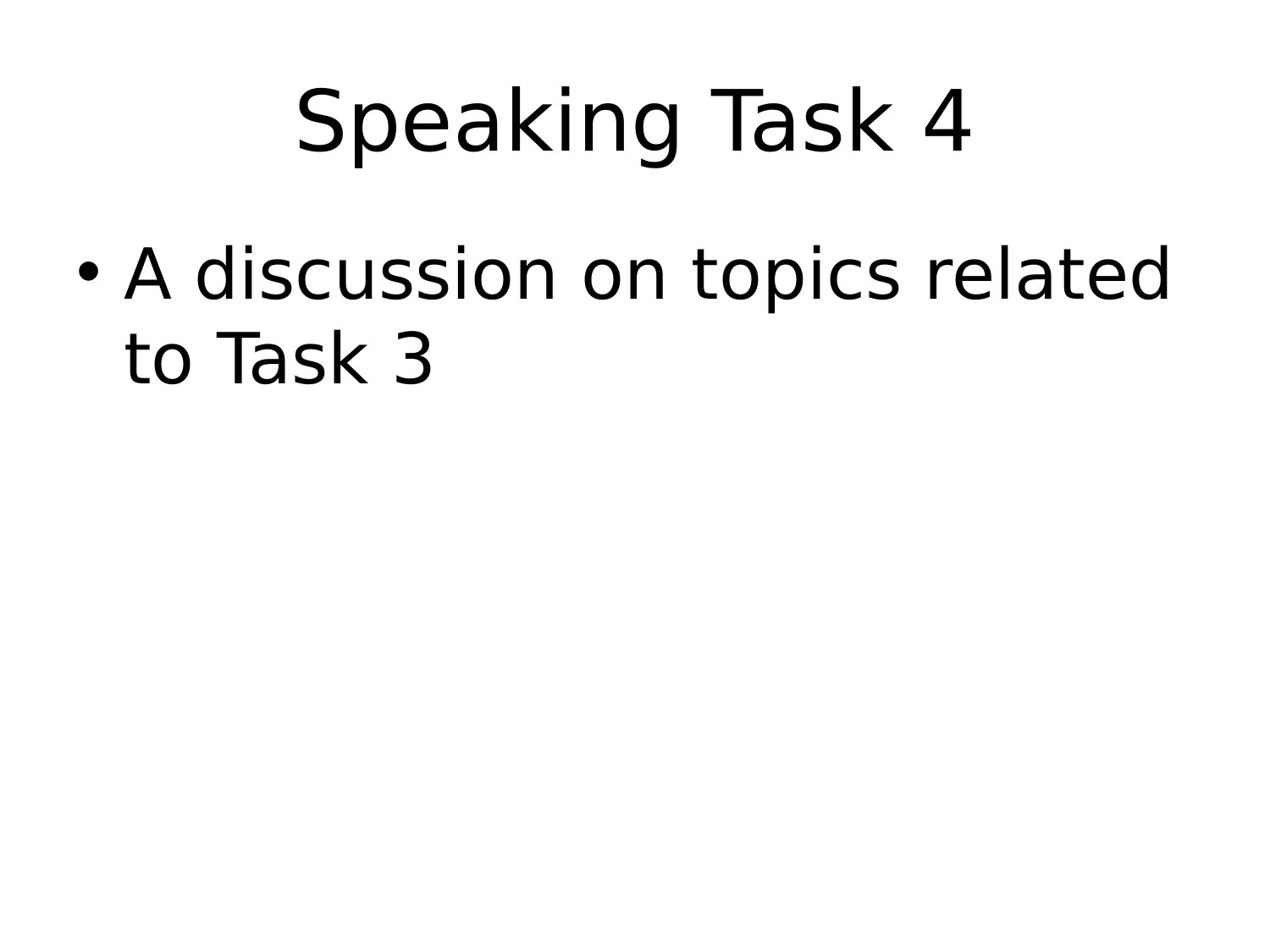

# Speaking Task 4
A discussion on topics related to Task 3